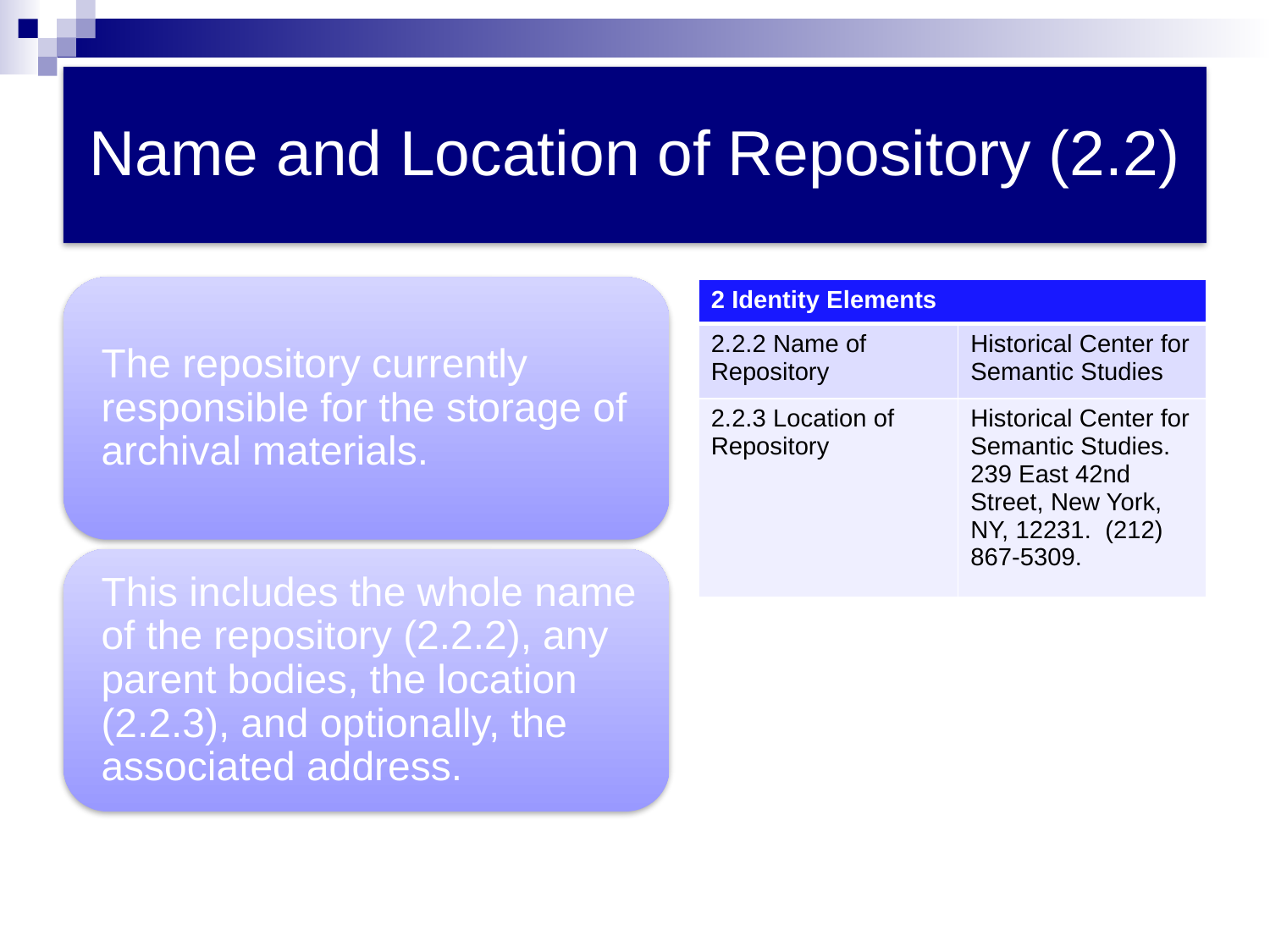

Name and Location of Repository (2.2)
The repository currently responsible for the storage of archival materials.
This includes the whole name of the repository (2.2.2), any parent bodies, the location (2.2.3), and optionally, the associated address.
| 2 Identity Elements |  |
| --- | --- |
| 2.2.2 Name of Repository | Historical Center for Semantic Studies |
| 2.2.3 Location of Repository | Historical Center for Semantic Studies. 239 East 42nd Street, New York, NY, 12231. (212) 867-5309. |